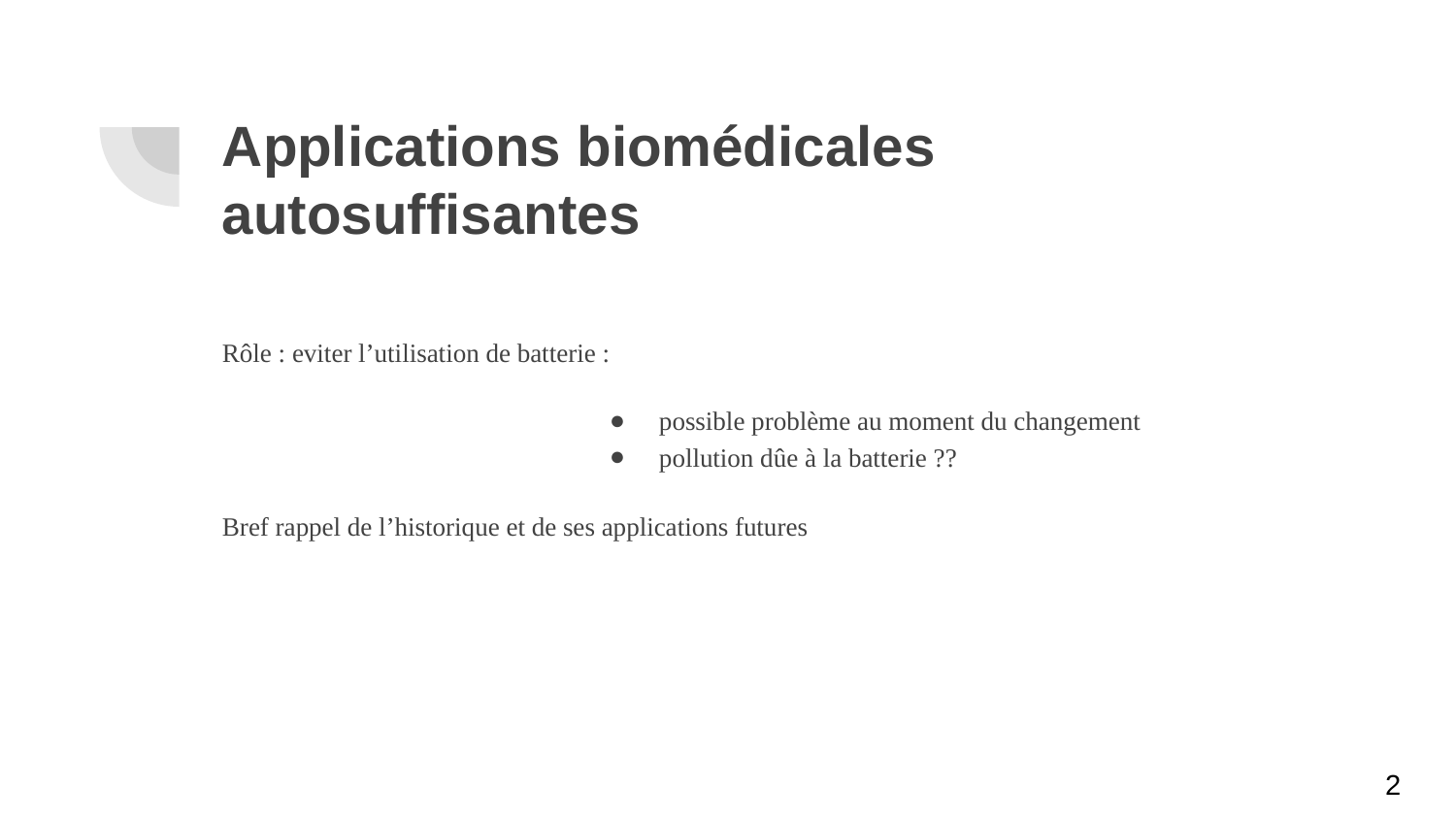

# Applications biomédicales autosuffisantes
Rôle : eviter l’utilisation de batterie :
possible problème au moment du changement
pollution dûe à la batterie ??
Bref rappel de l’historique et de ses applications futures
2